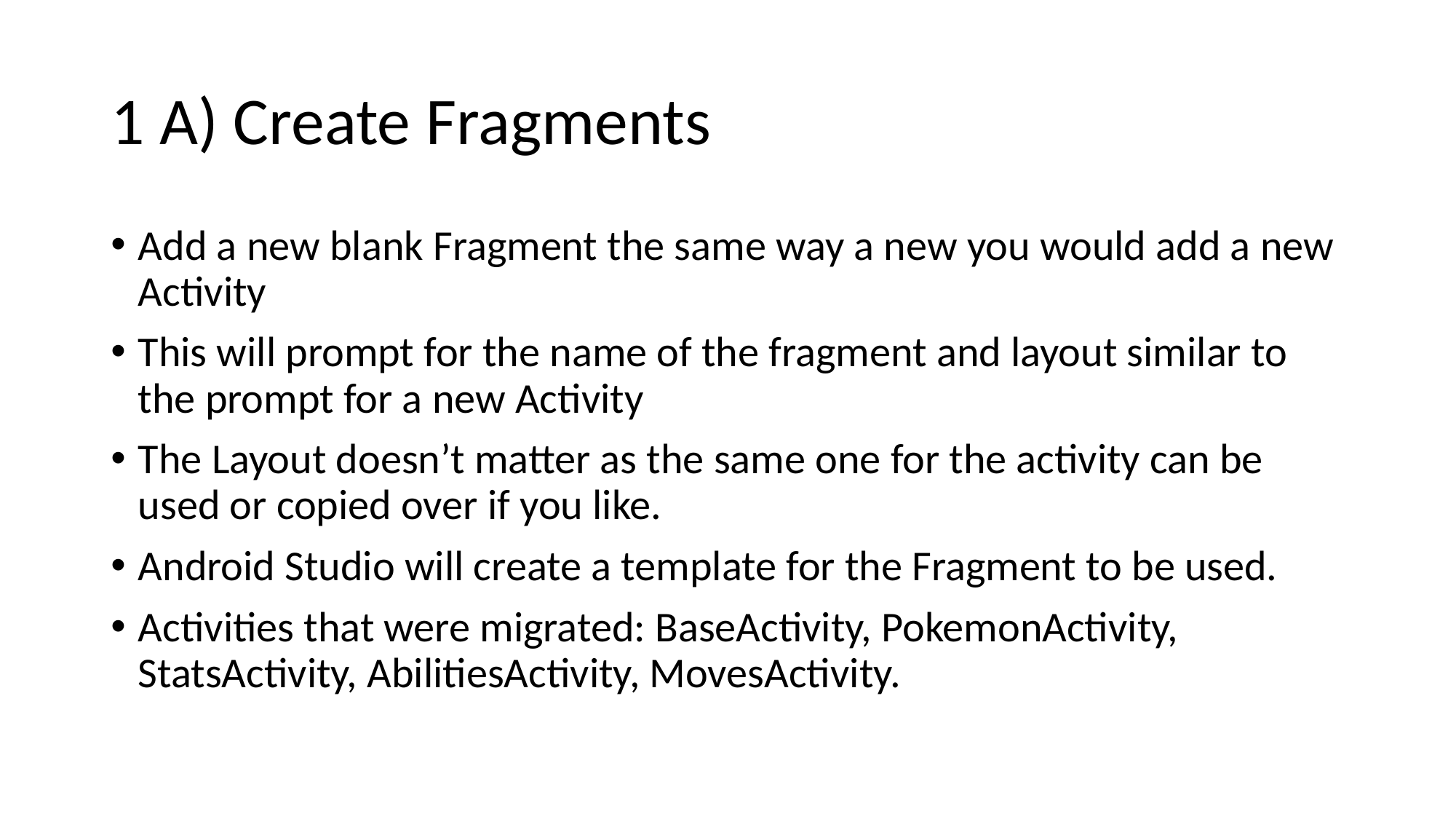

# 1 A) Create Fragments
Add a new blank Fragment the same way a new you would add a new Activity
This will prompt for the name of the fragment and layout similar to the prompt for a new Activity
The Layout doesn’t matter as the same one for the activity can be used or copied over if you like.
Android Studio will create a template for the Fragment to be used.
Activities that were migrated: BaseActivity, PokemonActivity, StatsActivity, AbilitiesActivity, MovesActivity.